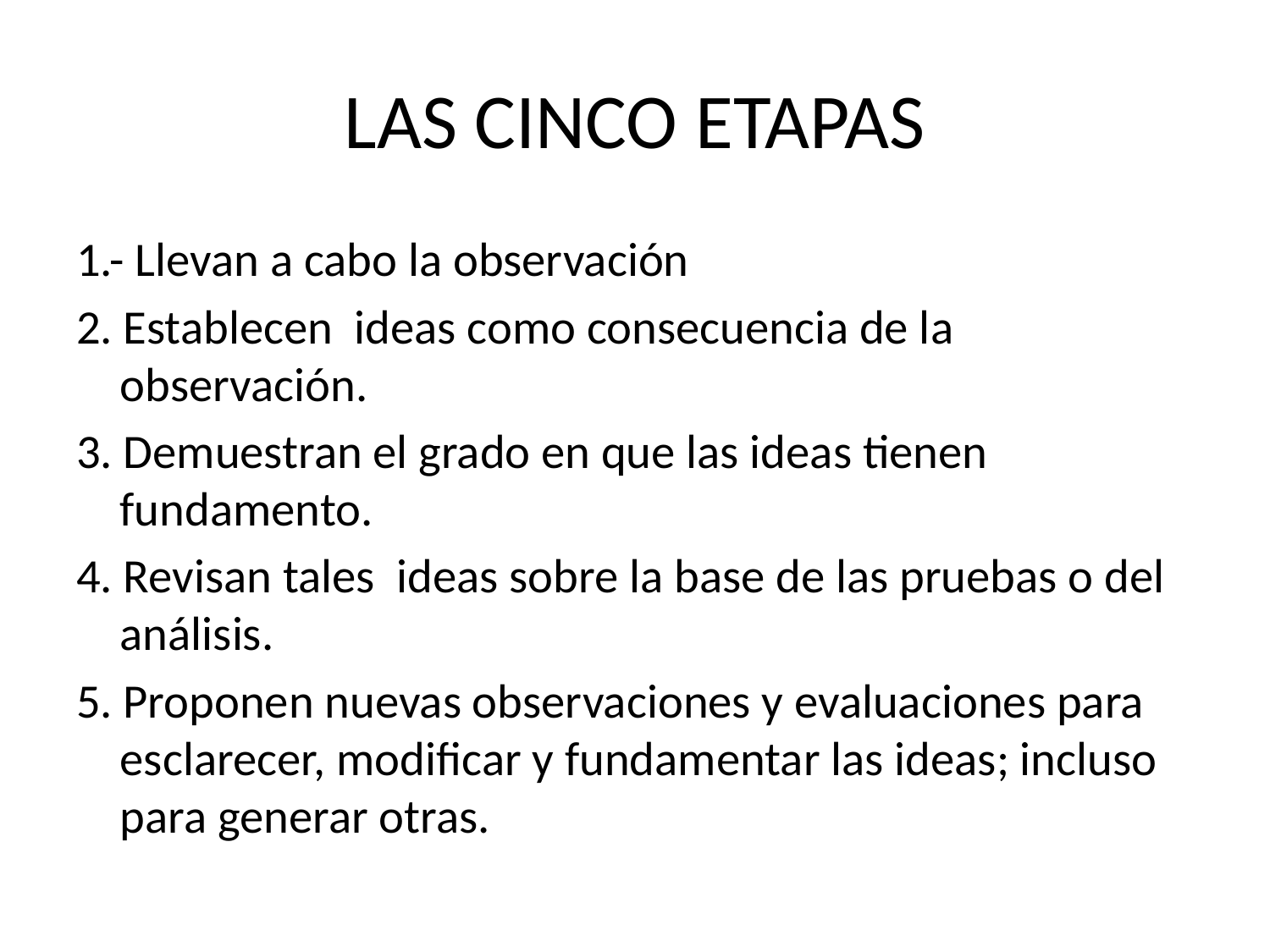

# LAS CINCO ETAPAS
1.- Llevan a cabo la observación
2. Establecen  ideas como consecuencia de la observación.
3. Demuestran el grado en que las ideas tienen fundamento.
4. Revisan tales  ideas sobre la base de las pruebas o del análisis.
5. Proponen nuevas observaciones y evaluaciones para esclarecer, modificar y fundamentar las ideas; incluso para generar otras.